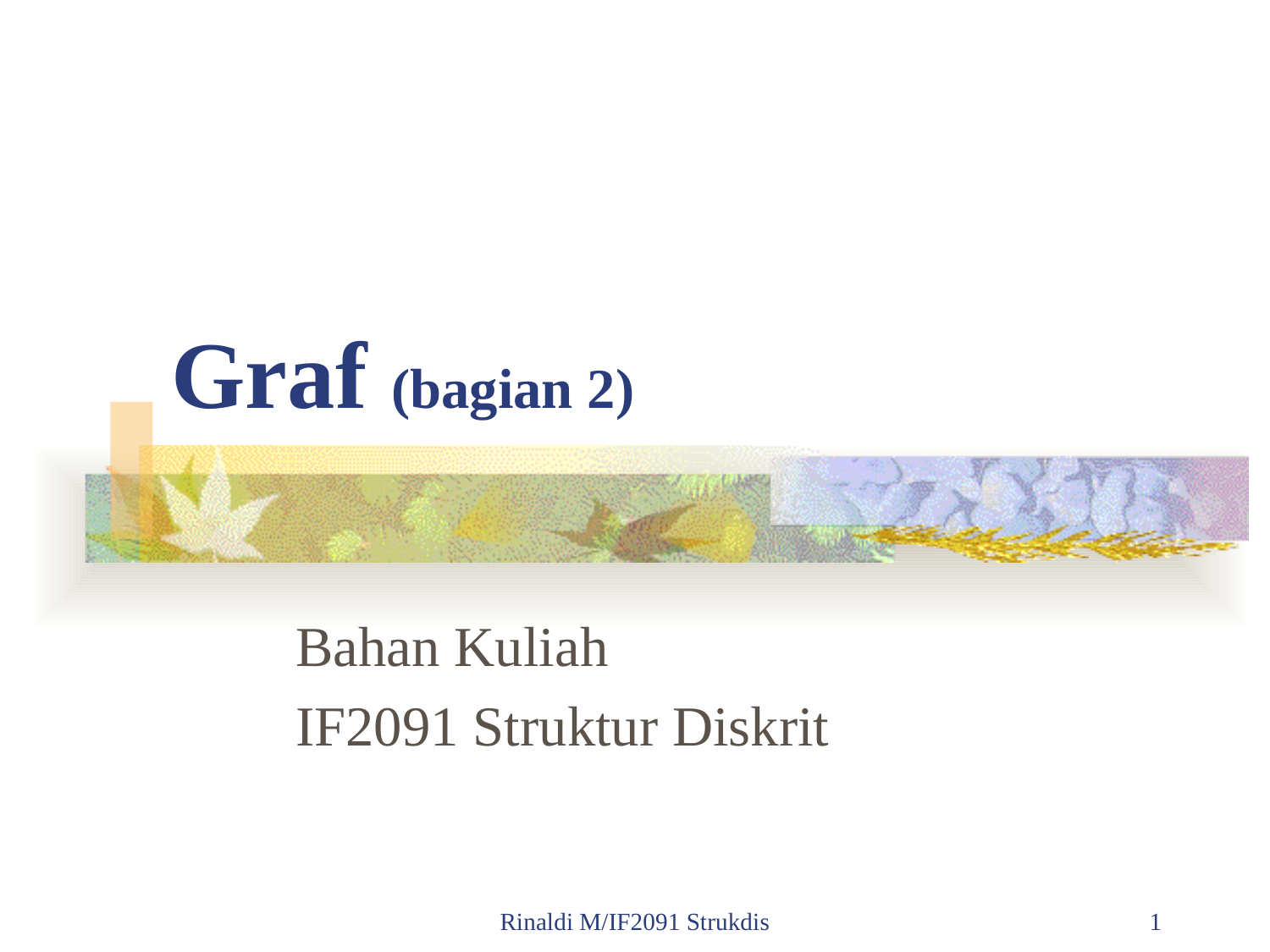

# Graf (bagian 2)
Bahan Kuliah
IF2091 Struktur Diskrit
Rinaldi M/IF2091 Strukdis
1